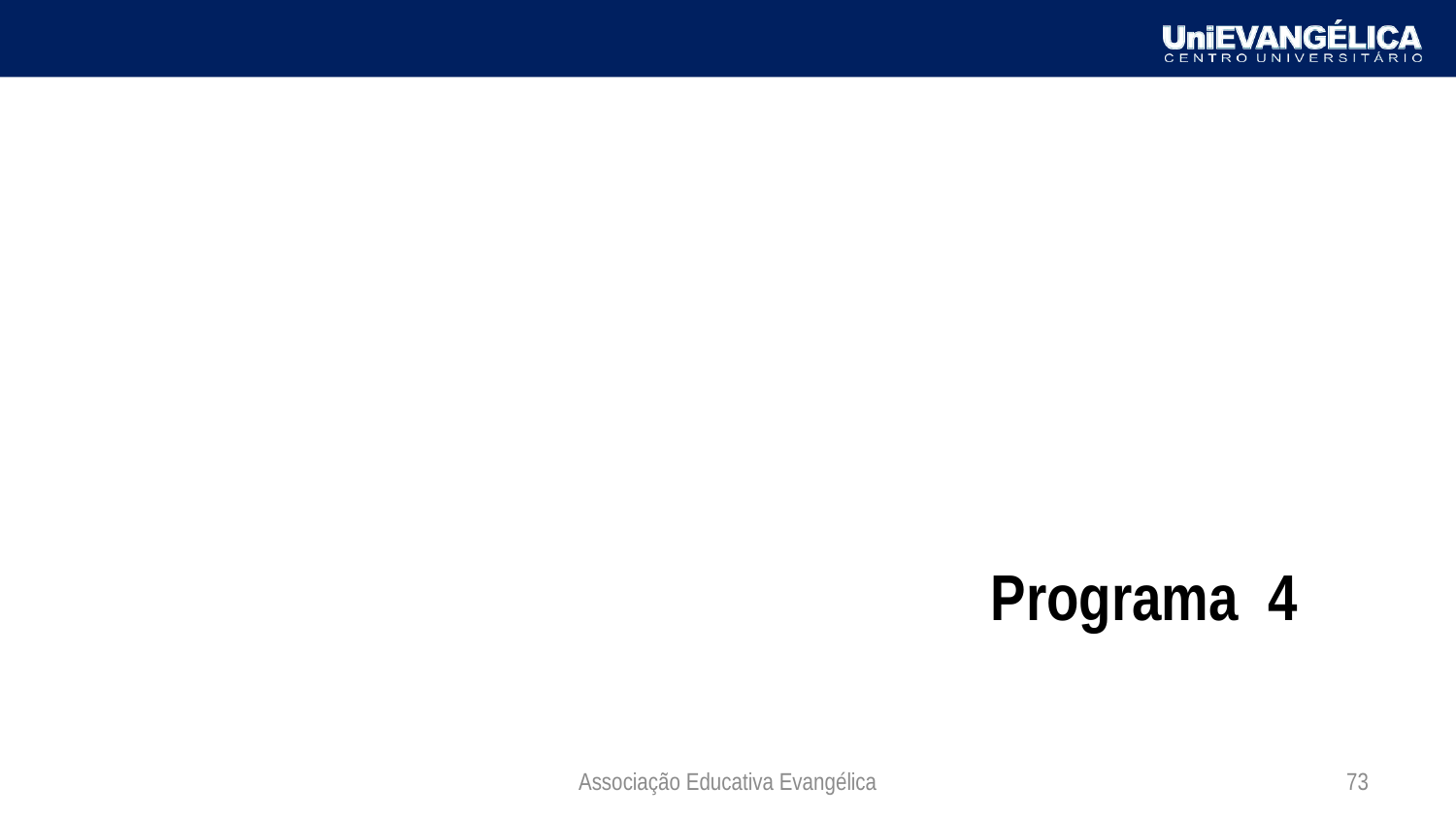

# Programa  4
Associação Educativa Evangélica
73